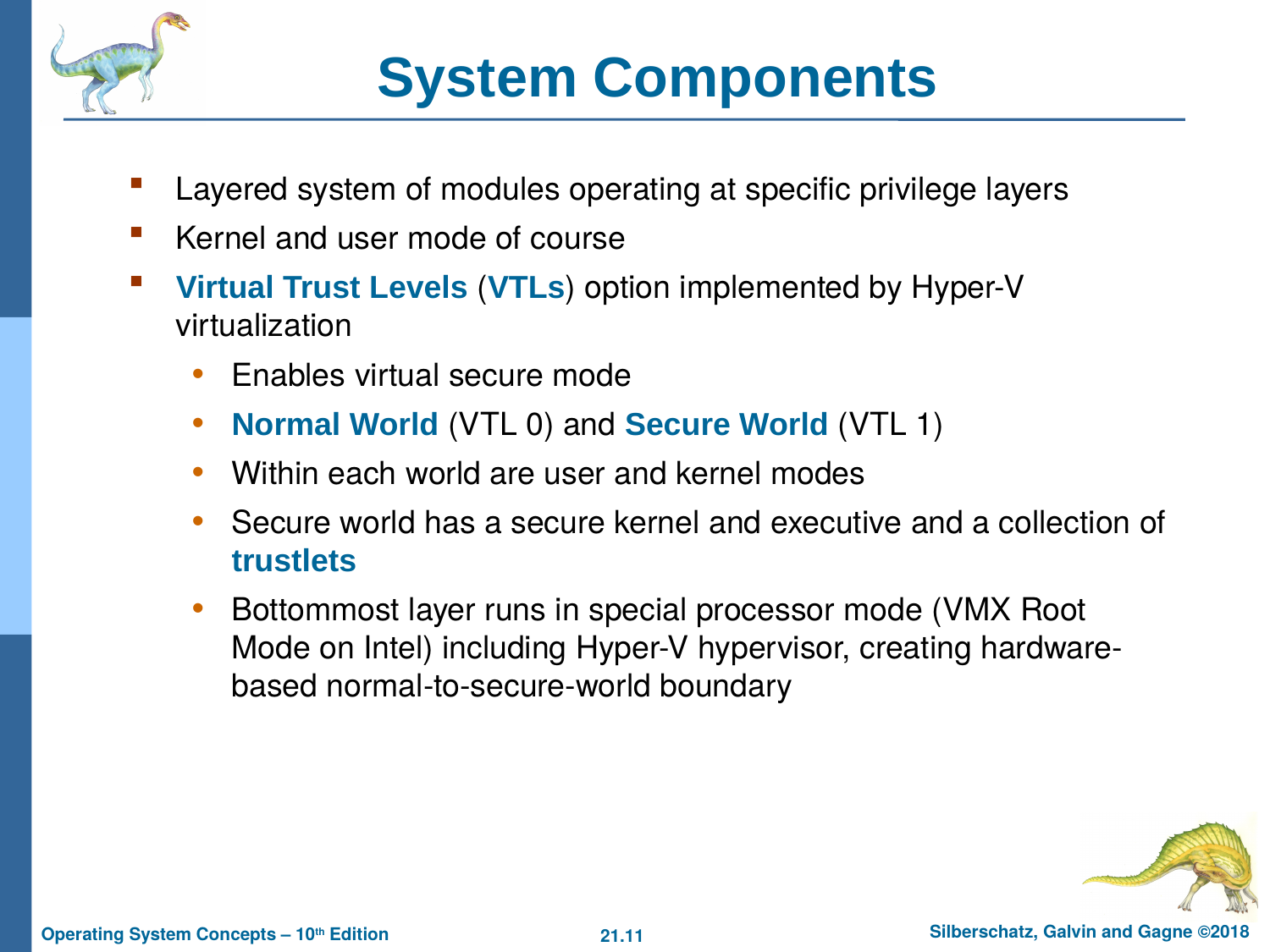

# System Components
Layered system of modules operating at specific privilege layers
Kernel and user mode of course
Virtual Trust Levels (VTLs) option implemented by Hyper-V virtualization
Enables virtual secure mode
Normal World (VTL 0) and Secure World (VTL 1)
Within each world are user and kernel modes
Secure world has a secure kernel and executive and a collection of trustlets
Bottommost layer runs in special processor mode (VMX Root Mode on Intel) including Hyper-V hypervisor, creating hardware-based normal-to-secure-world boundary